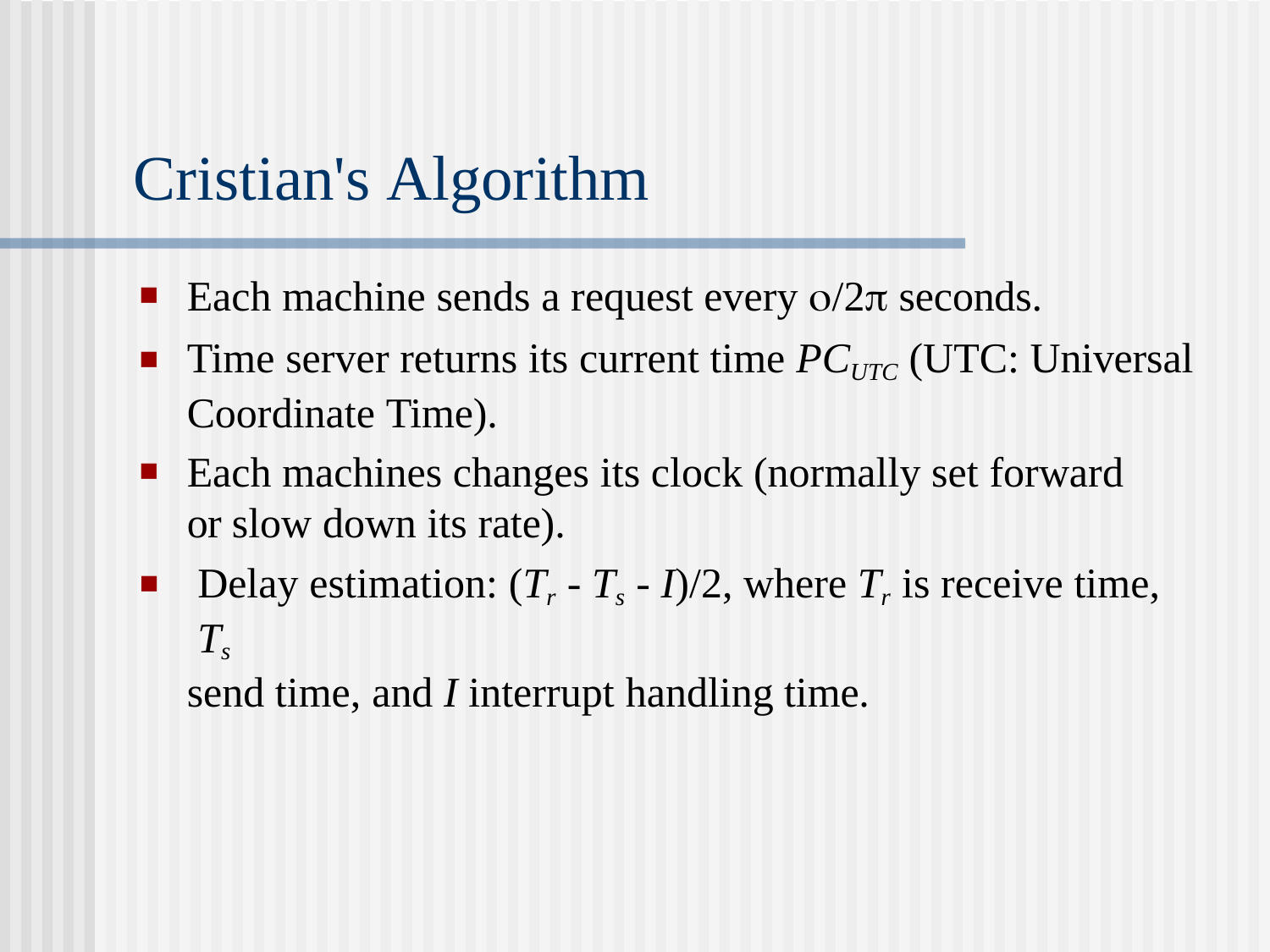

# Cristian's Algorithm
Each machine sends a request every ο/2π seconds.
Time server returns its current time PCUTC (UTC: Universal Coordinate Time).
Each machines changes its clock (normally set forward or slow down its rate).
Delay estimation: (Tr - Ts - I)/2, where Tr is receive time, Ts
send time, and I interrupt handling time.